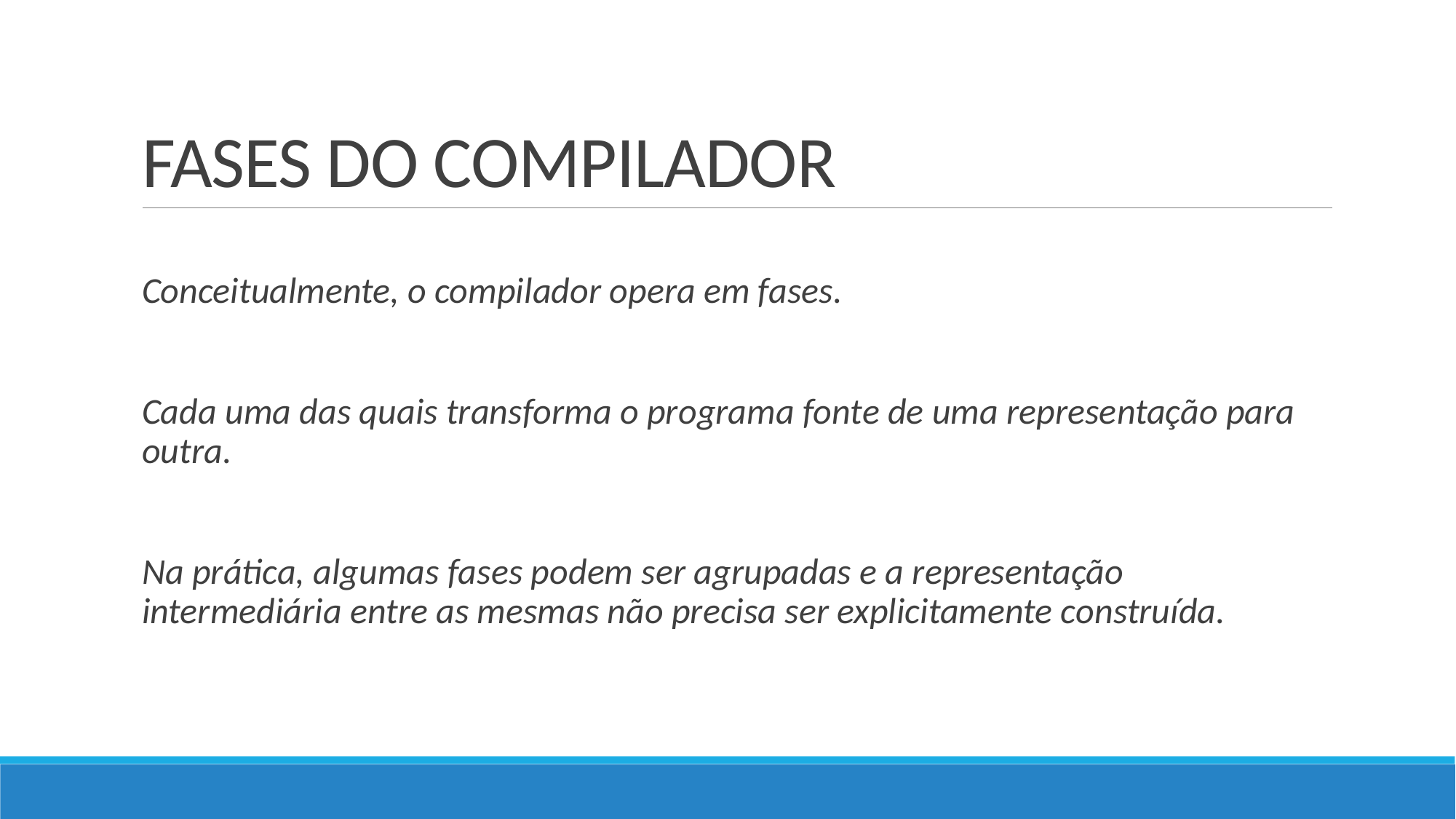

# FASES DO COMPILADOR
Conceitualmente, o compilador opera em fases.

Cada uma das quais transforma o programa fonte de uma representação para outra.

Na prática, algumas fases podem ser agrupadas e a representação intermediária entre as mesmas não precisa ser explicitamente construída.